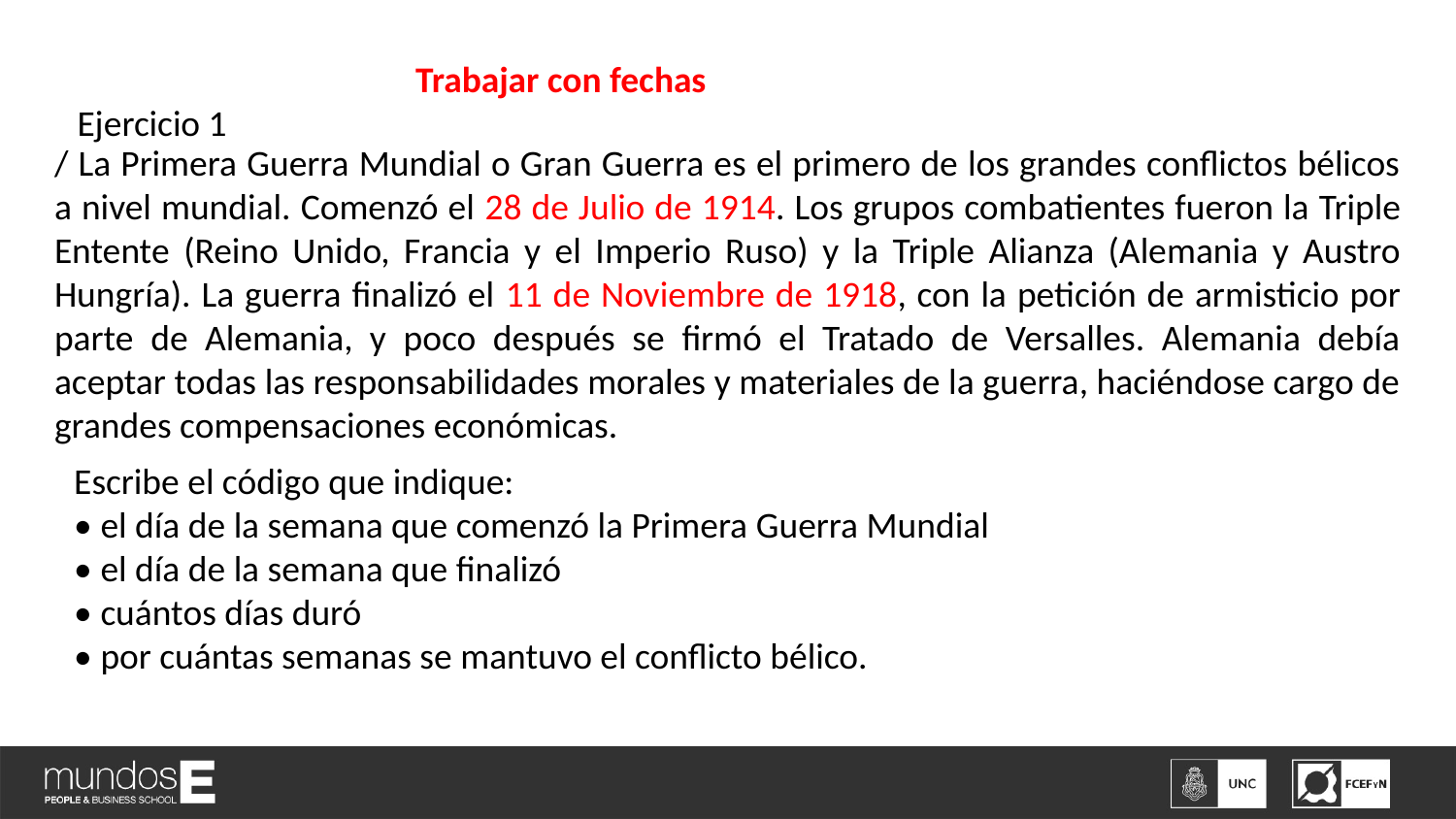

Trabajar con fechas
Ejercicio 1
/ La Primera Guerra Mundial o Gran Guerra es el primero de los grandes conflictos bélicos a nivel mundial. Comenzó el 28 de Julio de 1914. Los grupos combatientes fueron la Triple Entente (Reino Unido, Francia y el Imperio Ruso) y la Triple Alianza (Alemania y Austro Hungría). La guerra finalizó el 11 de Noviembre de 1918, con la petición de armisticio por parte de Alemania, y poco después se firmó el Tratado de Versalles. Alemania debía aceptar todas las responsabilidades morales y materiales de la guerra, haciéndose cargo de grandes compensaciones económicas.
Escribe el código que indique:
• el día de la semana que comenzó la Primera Guerra Mundial
• el día de la semana que finalizó
• cuántos días duró
• por cuántas semanas se mantuvo el conflicto bélico.